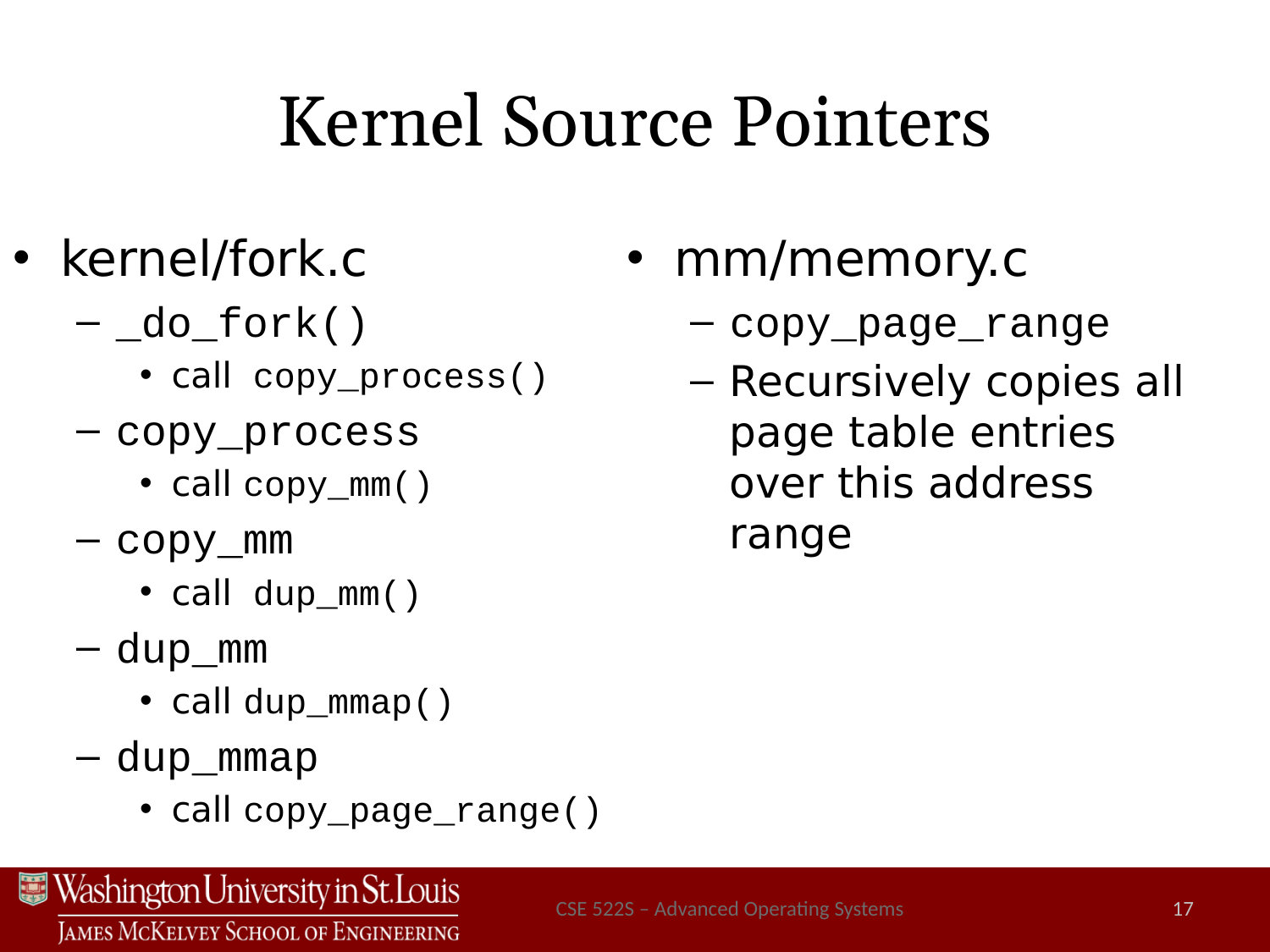

# Kernel Source Pointers
kernel/fork.c
_do_fork()
call copy_process()
copy_process
call copy_mm()
copy_mm
call dup_mm()
dup_mm
call dup_mmap()
dup_mmap
call copy_page_range()
mm/memory.c
copy_page_range
Recursively copies all page table entries over this address range
CSE 522S – Advanced Operating Systems
17